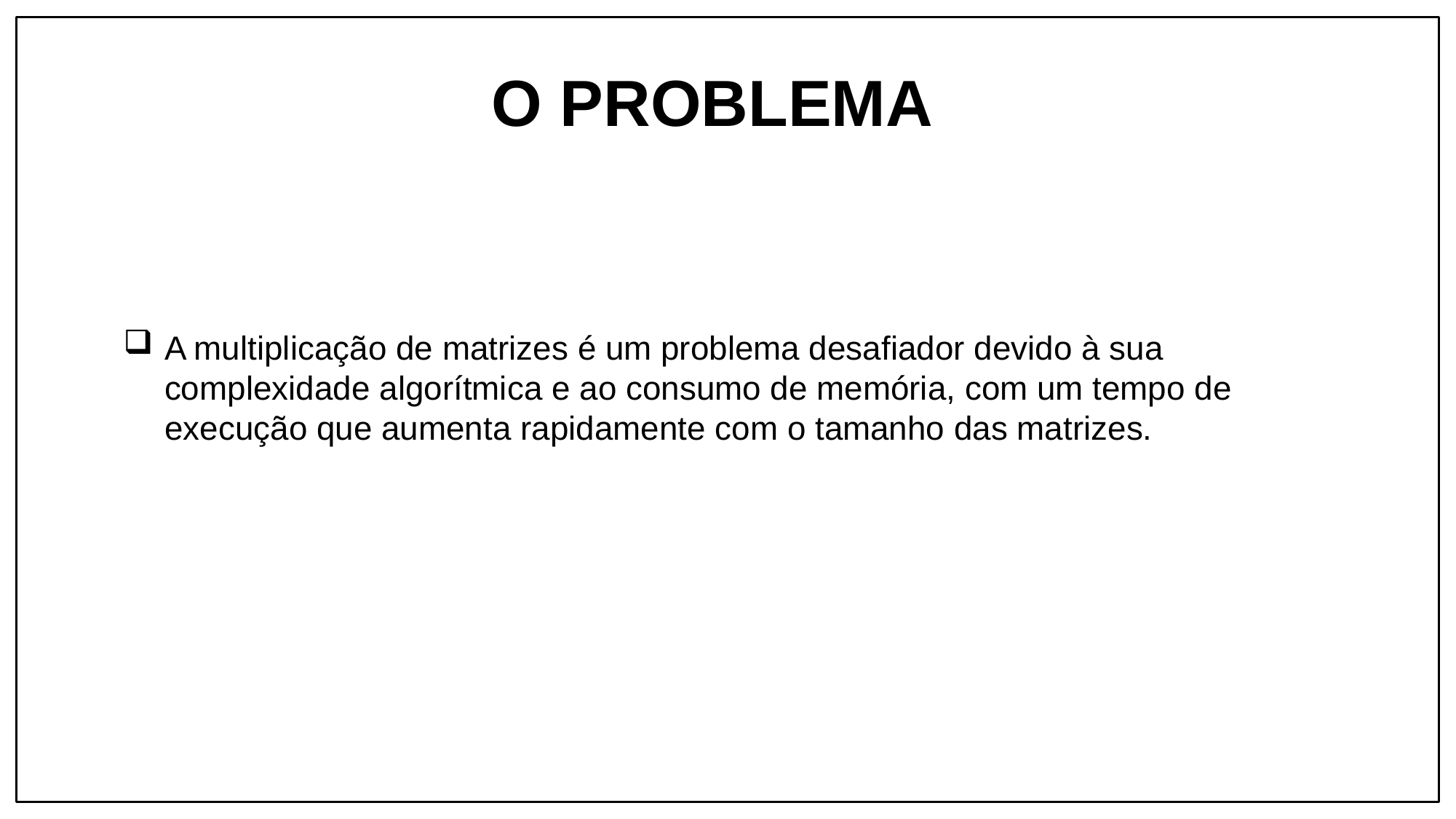

# O PROBLEMA

A multiplicação de matrizes é um problema desafiador devido à sua complexidade algorítmica e ao consumo de memória, com um tempo de execução que aumenta rapidamente com o tamanho das matrizes.